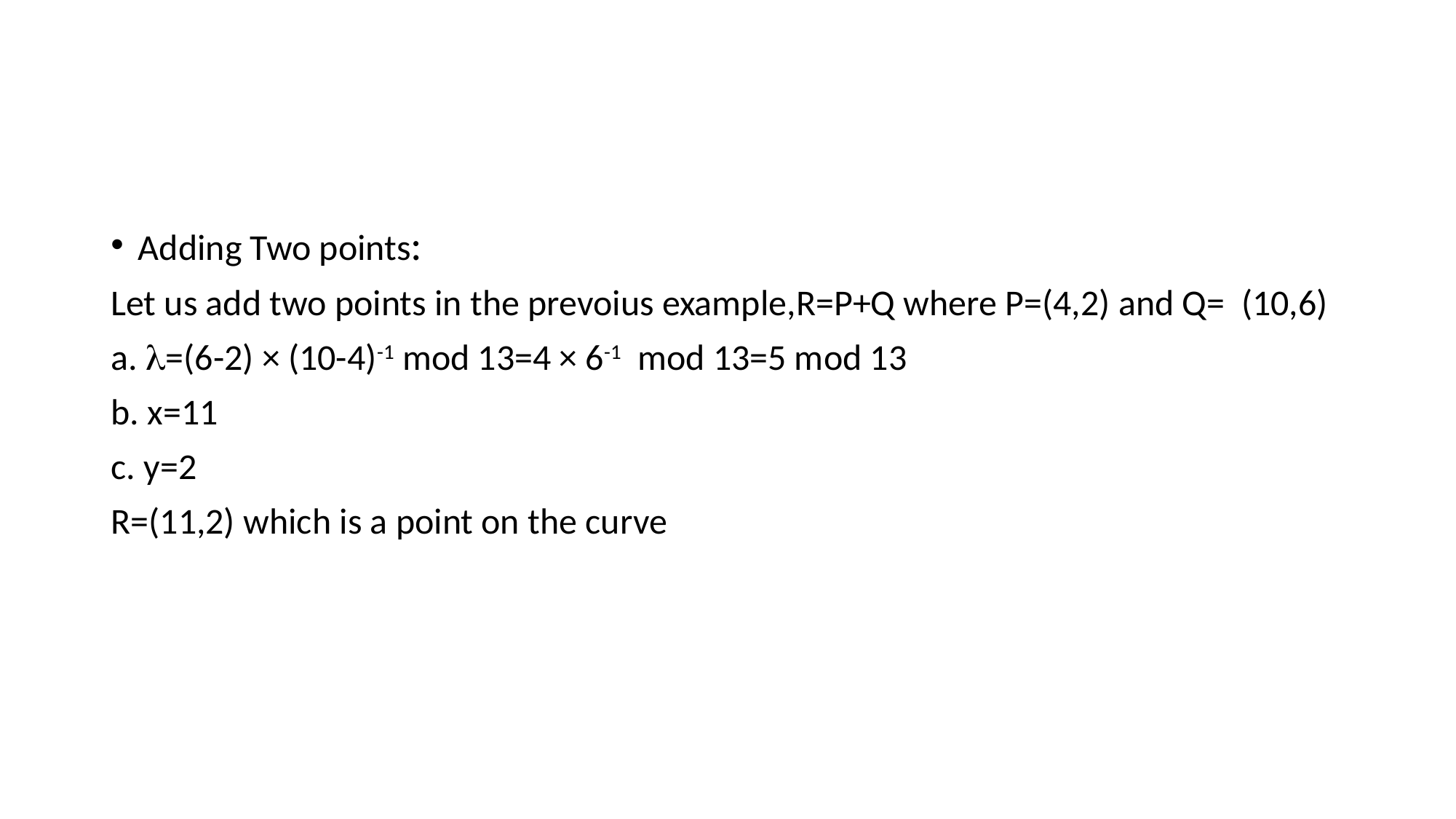

#
Adding Two points:
Let us add two points in the prevoius example,R=P+Q where P=(4,2) and Q=  (10,6)
a. λ=(6-2) × (10-4)-1 mod 13=4 × 6-1  mod 13=5 mod 13
b. x=11
c. y=2
R=(11,2) which is a point on the curve